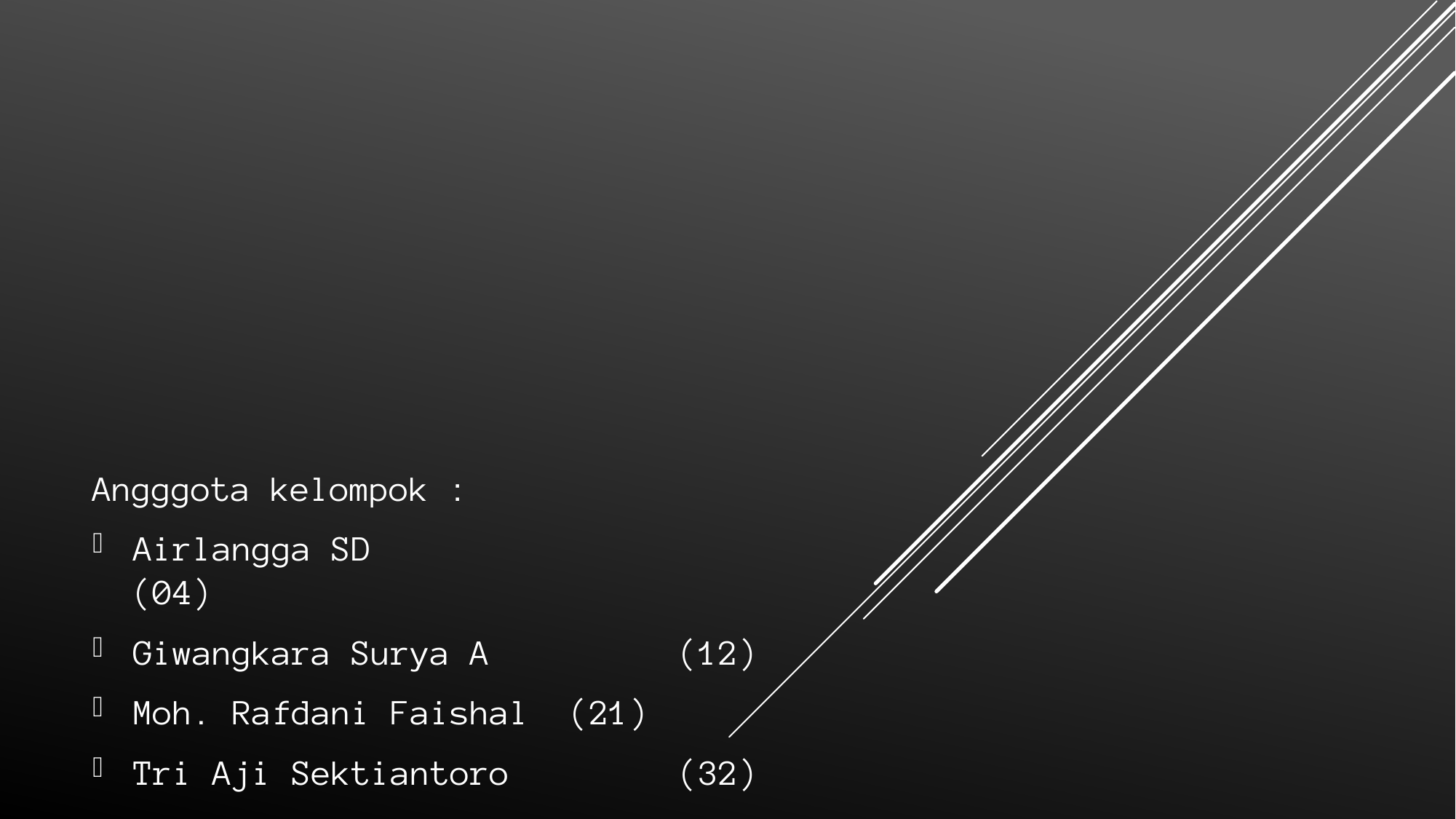

#
Angggota kelompok :
Airlangga SD				(04)
Giwangkara Surya A		(12)
Moh. Rafdani Faishal	(21)
Tri Aji Sektiantoro		(32)